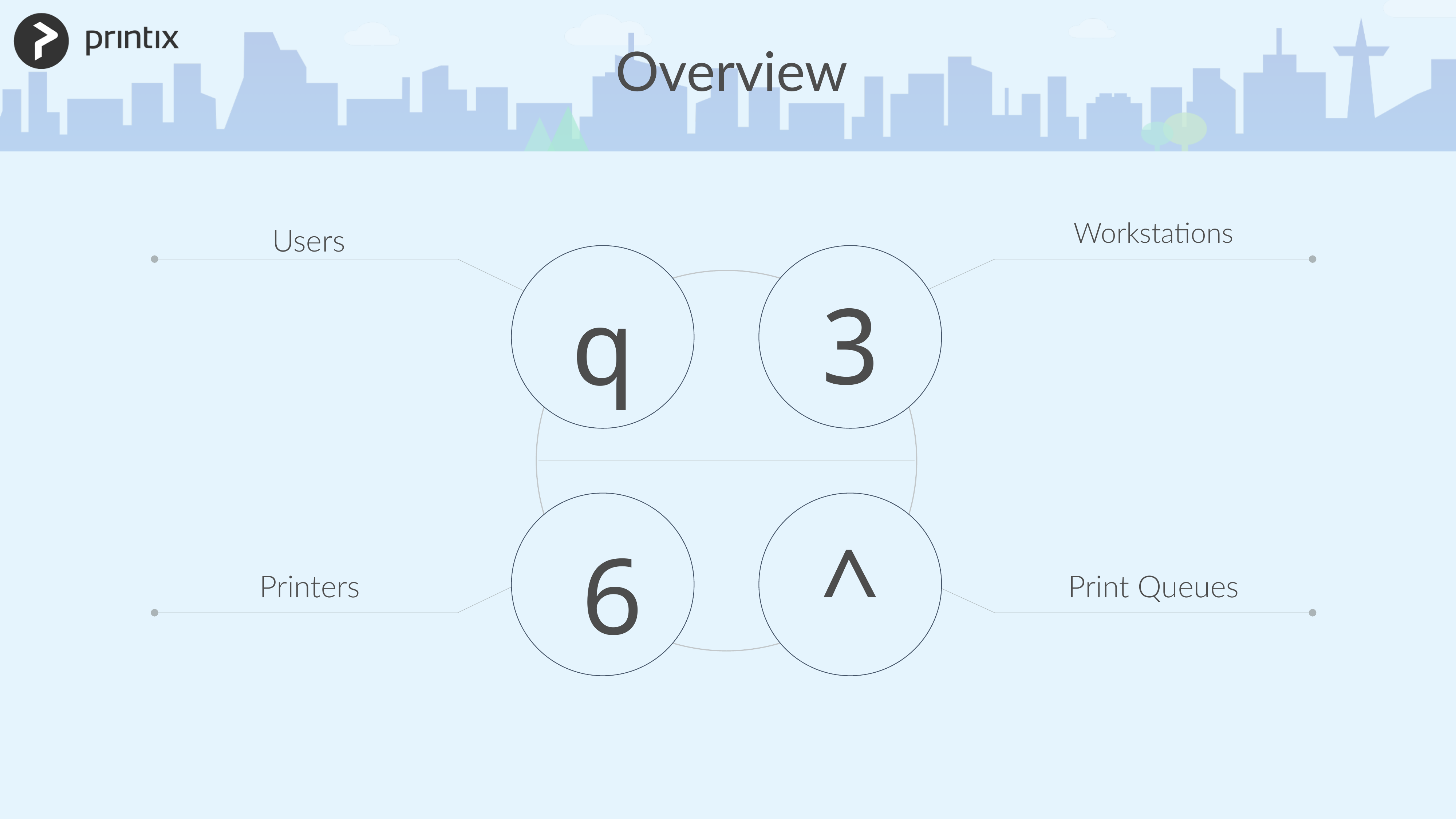

Overview
Workstations
Users

q
3

^
6
Printers
Print Queues